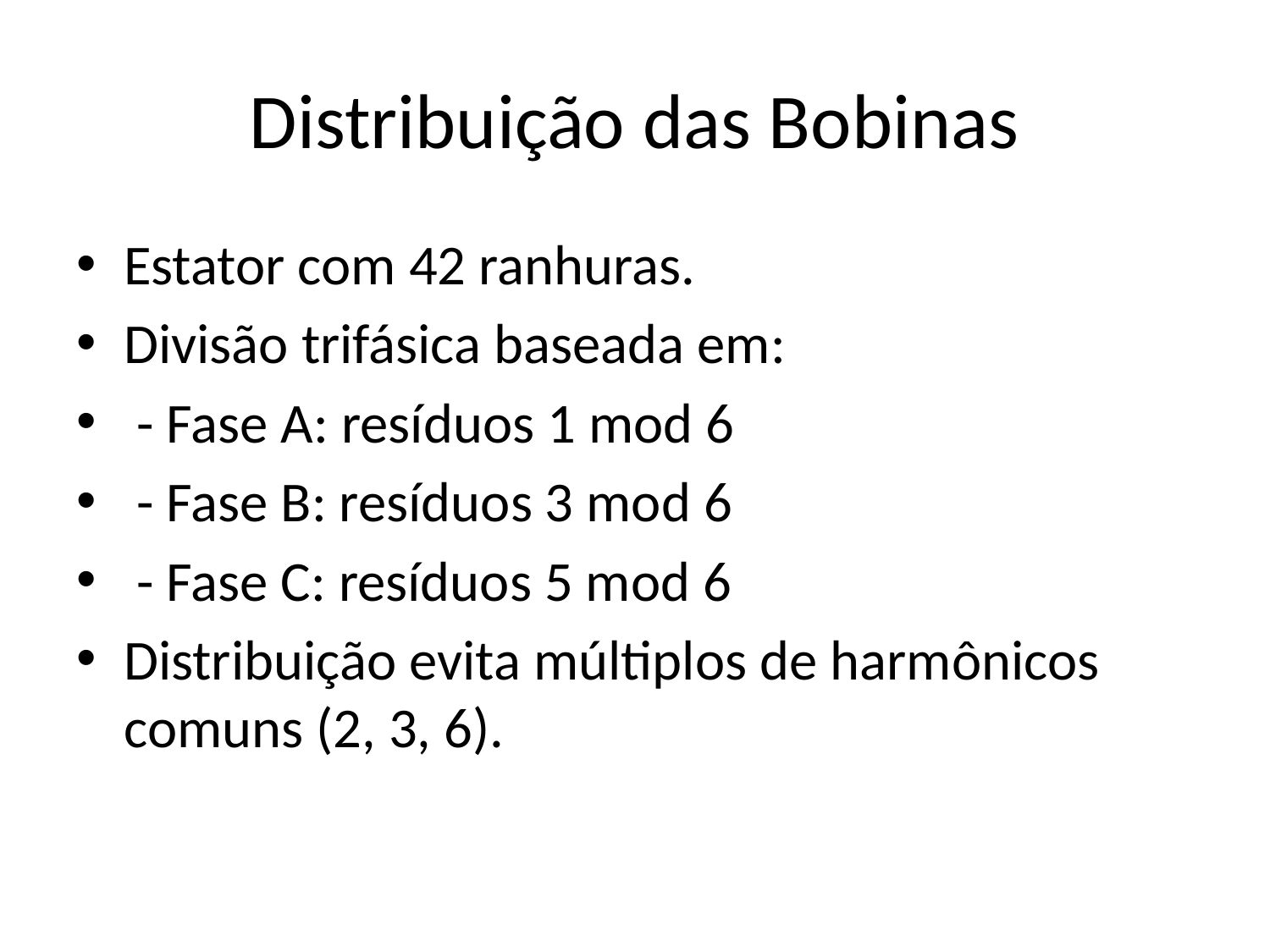

# Distribuição das Bobinas
Estator com 42 ranhuras.
Divisão trifásica baseada em:
 - Fase A: resíduos 1 mod 6
 - Fase B: resíduos 3 mod 6
 - Fase C: resíduos 5 mod 6
Distribuição evita múltiplos de harmônicos comuns (2, 3, 6).